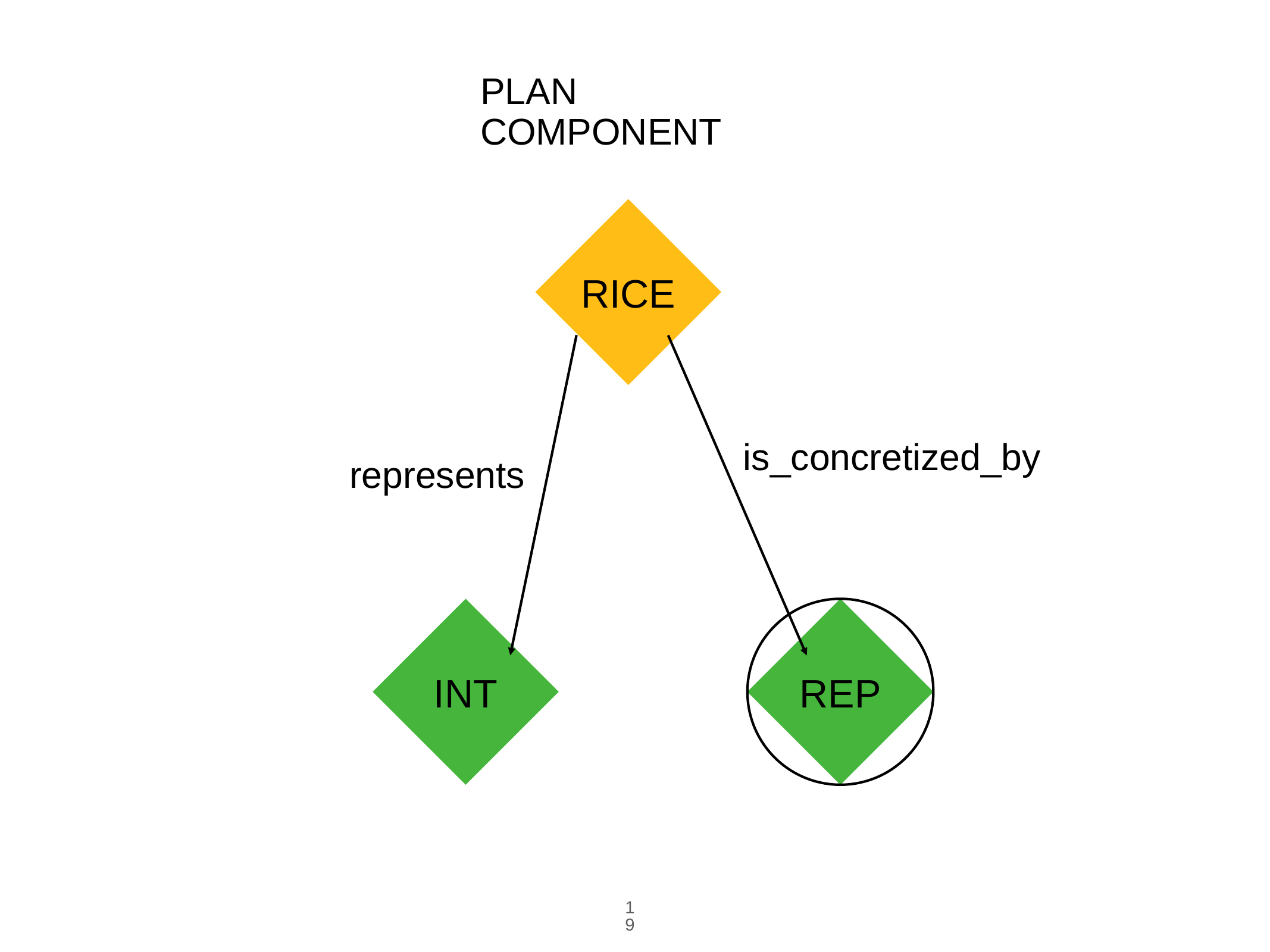

PLAN COMPONENT
RICE

is_concretized_by
represents
INT
REP

19